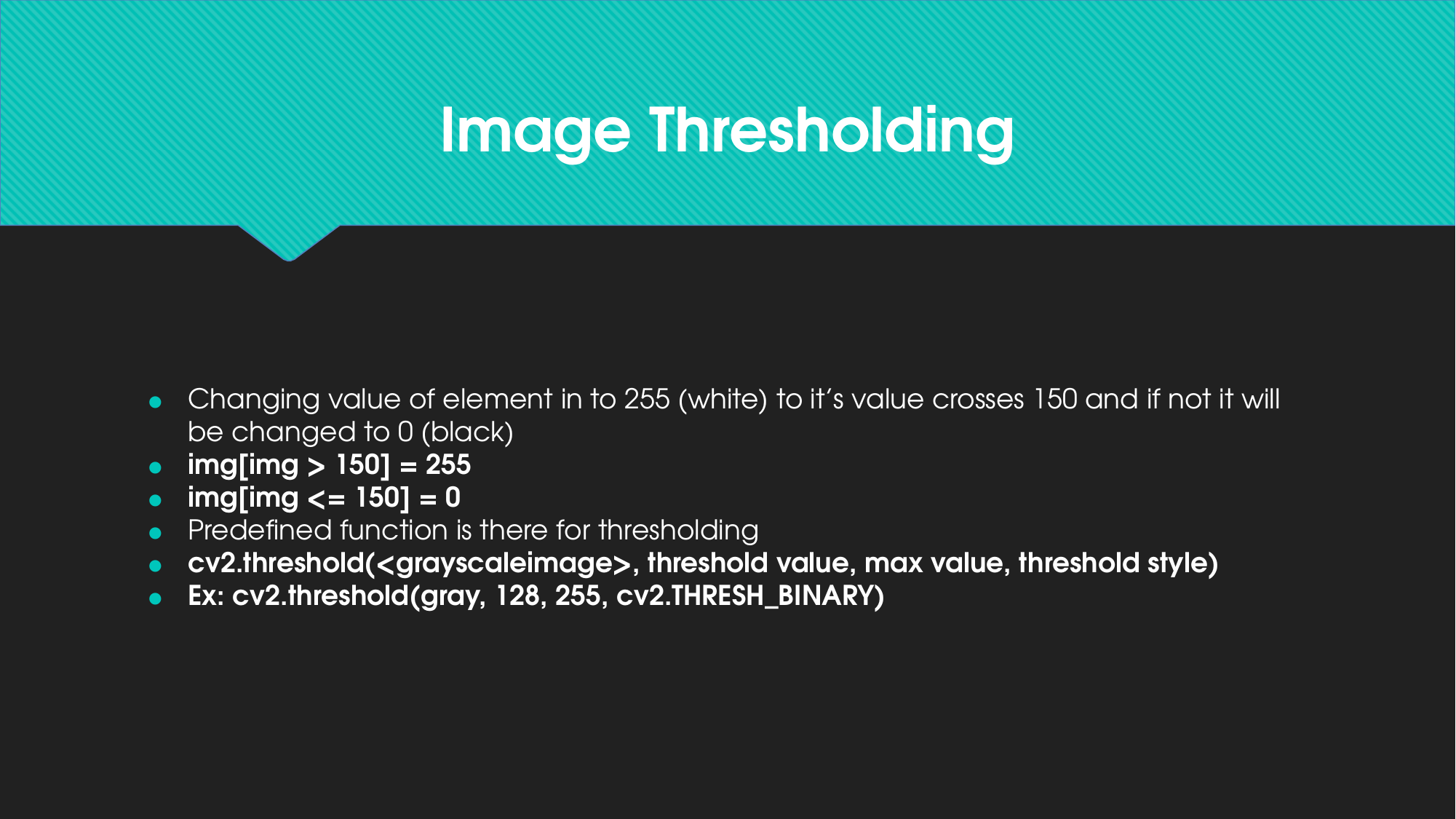

Image Thresholding
Changing value of element in to 255 (white) to it’s value crosses 150 and if not it will be changed to 0 (black)
img[img > 150] = 255
img[img <= 150] = 0
Predefined function is there for thresholding
cv2.threshold(<grayscaleimage>, threshold value, max value, threshold style)
Ex: cv2.threshold(gray, 128, 255, cv2.THRESH_BINARY)